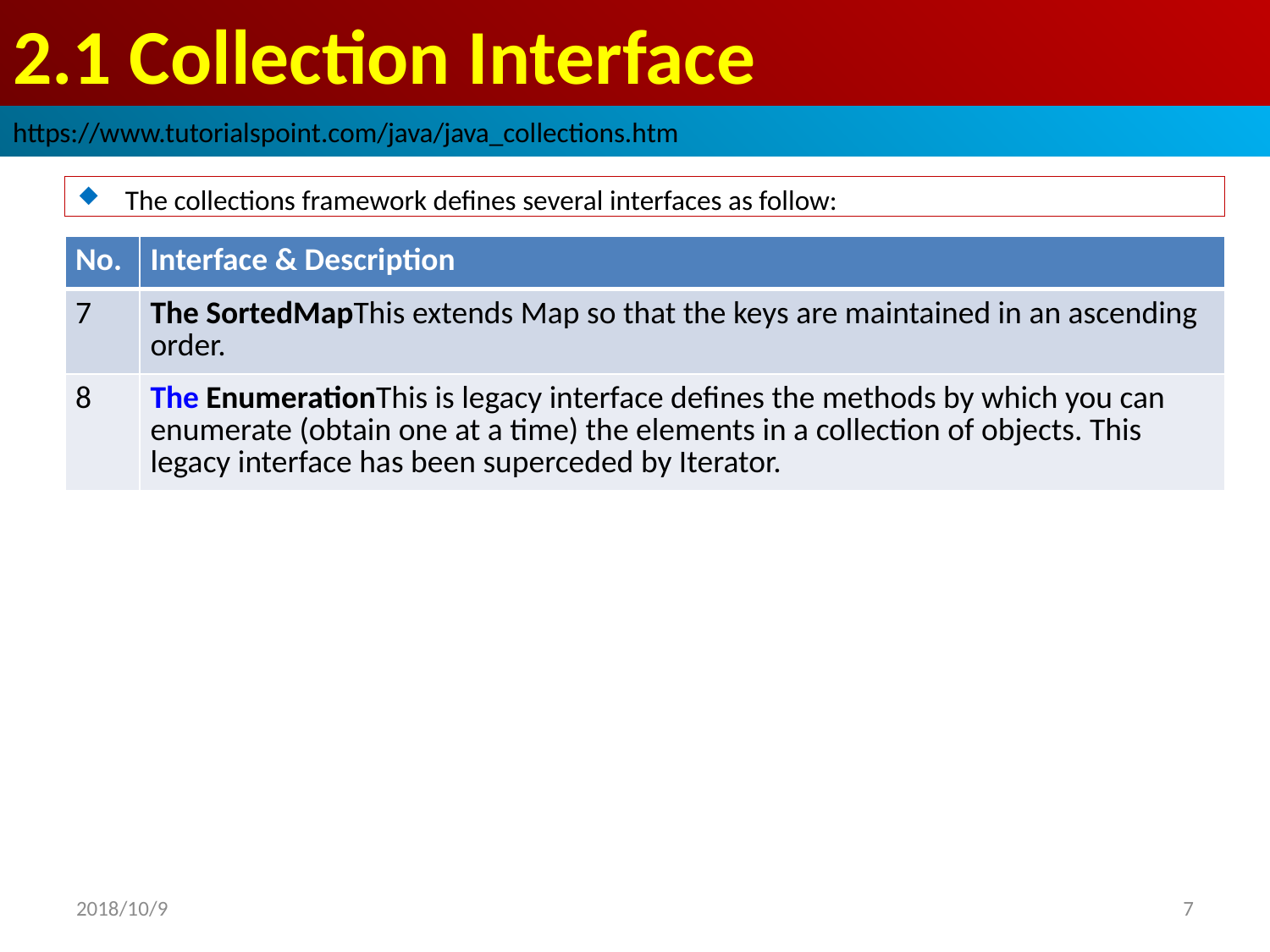

# 2.1 Collection Interface
https://www.tutorialspoint.com/java/java_collections.htm
The collections framework defines several interfaces as follow:
| No. | Interface & Description |
| --- | --- |
| 7 | The SortedMapThis extends Map so that the keys are maintained in an ascending order. |
| 8 | The EnumerationThis is legacy interface defines the methods by which you can enumerate (obtain one at a time) the elements in a collection of objects. This legacy interface has been superceded by Iterator. |
2018/10/9
7